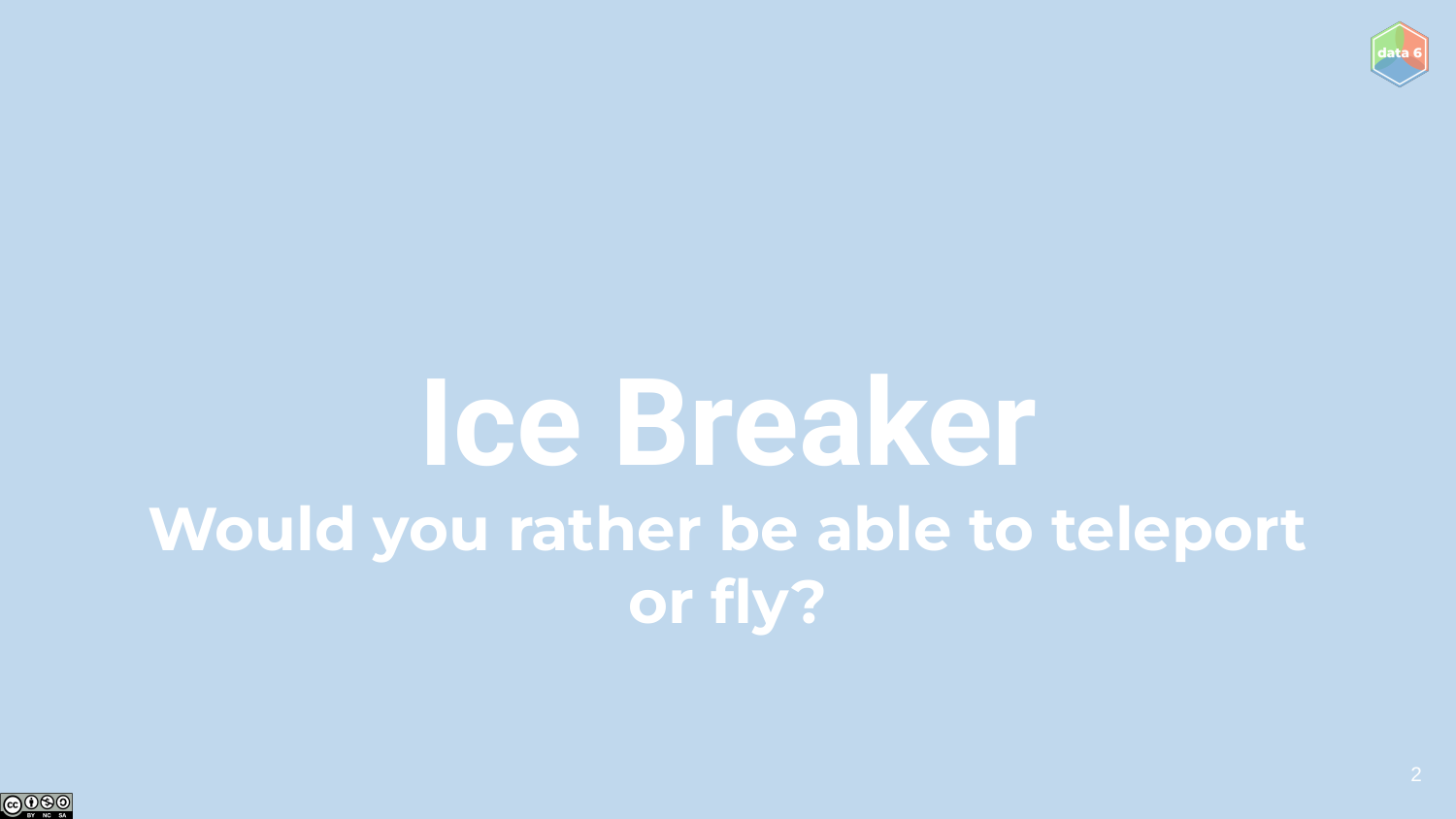

# Ice Breaker
Would you rather be able to teleport or fly?
2